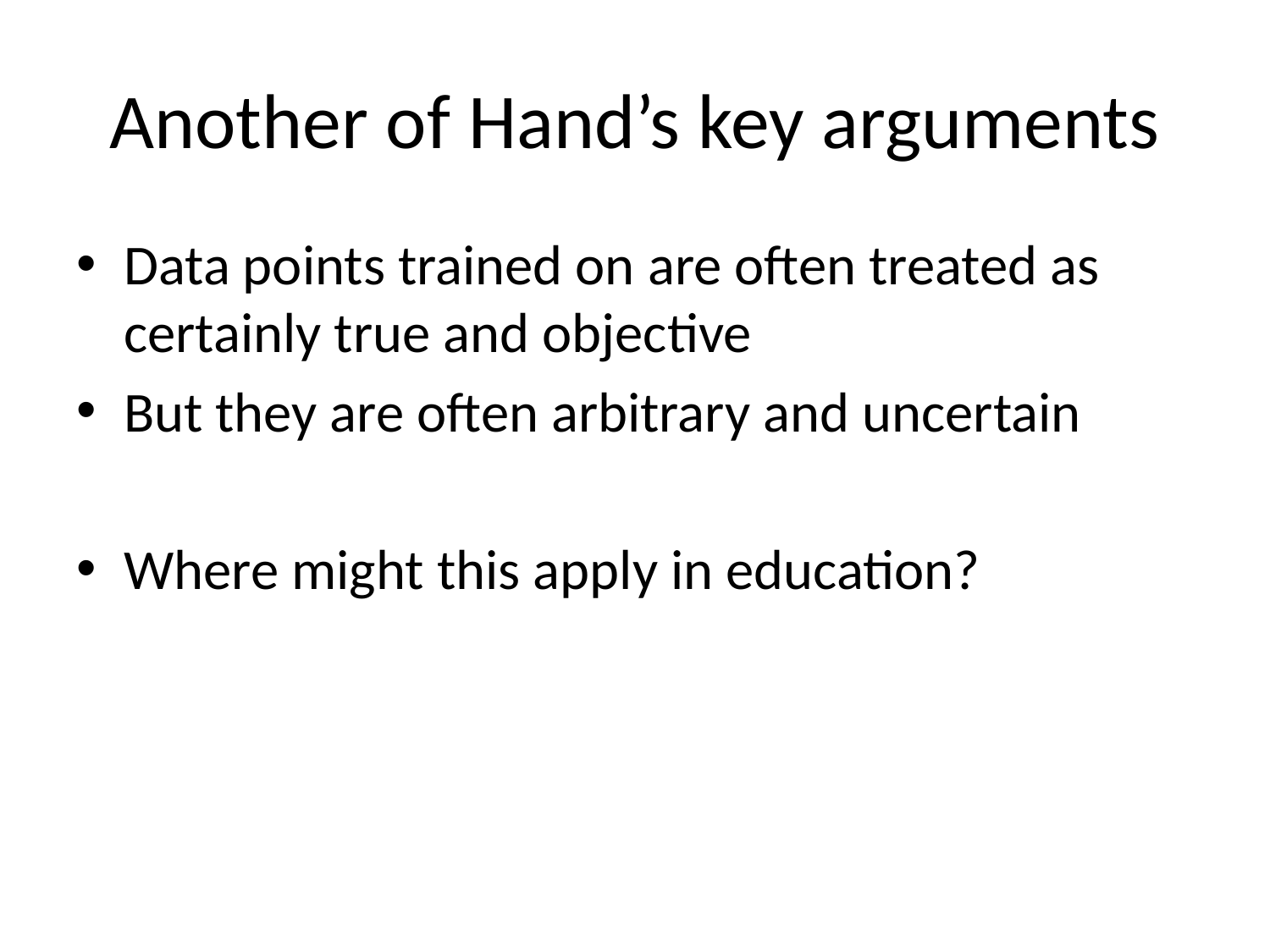

# Another of Hand’s key arguments
Data points trained on are often treated as certainly true and objective
But they are often arbitrary and uncertain

Where might this apply in education?